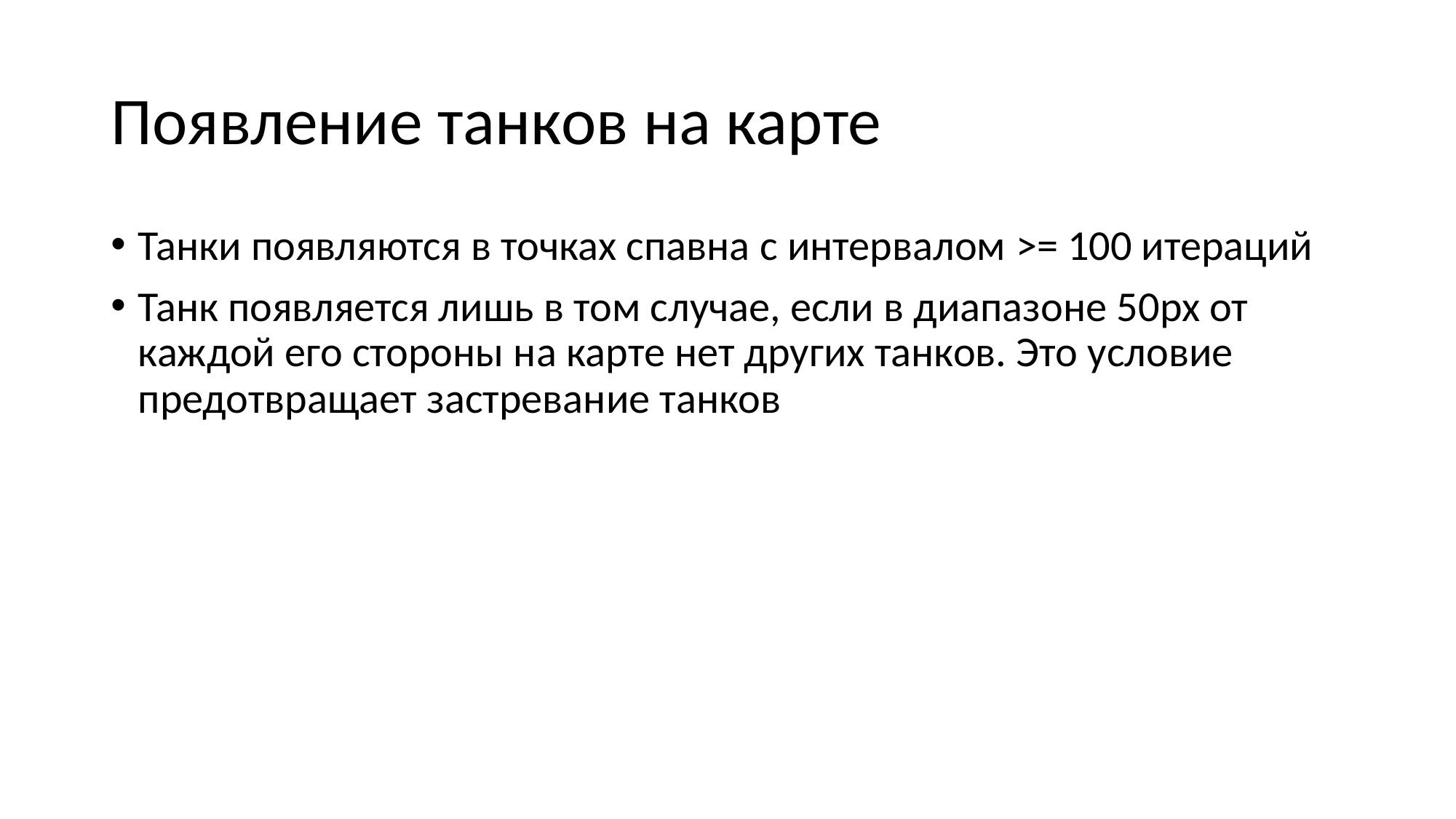

# Появление танков на карте
Танки появляются в точках спавна с интервалом >= 100 итераций
Танк появляется лишь в том случае, если в диапазоне 50px от каждой его стороны на карте нет других танков. Это условие предотвращает застревание танков